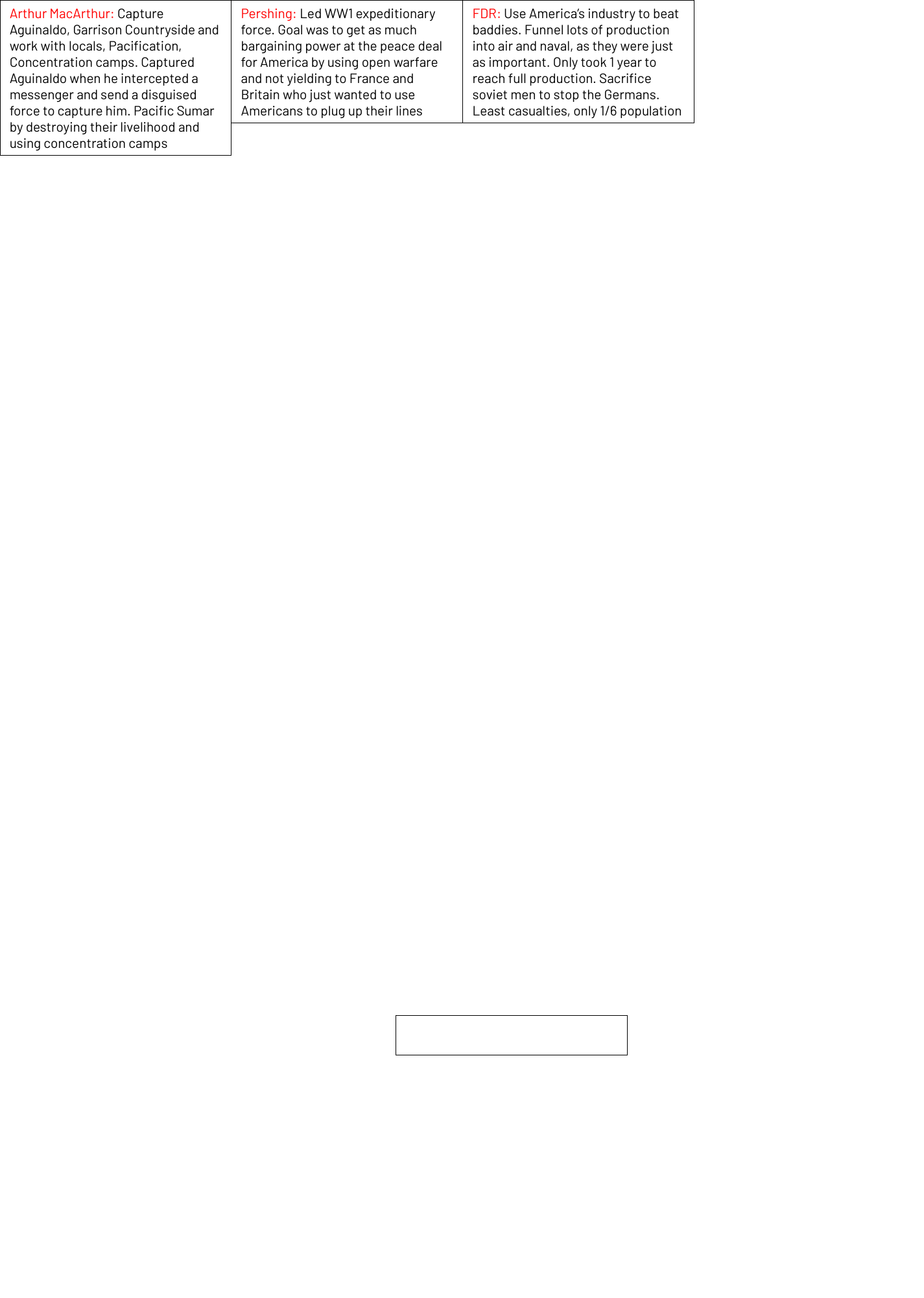

Arthur MacArthur: Capture Aguinaldo, Garrison Countryside and work with locals, Pacification, Concentration camps. Captured Aguinaldo when he intercepted a messenger and send a disguised force to capture him. Pacific Sumar by destroying their livelihood and using concentration camps
Pershing: Led WW1 expeditionary force. Goal was to get as much bargaining power at the peace deal for America by using open warfare and not yielding to France and Britain who just wanted to use Americans to plug up their lines
FDR: Use America’s industry to beat baddies. Funnel lots of production into air and naval, as they were just as important. Only took 1 year to reach full production. Sacrifice soviet men to stop the Germans. Least casualties, only 1/6 population